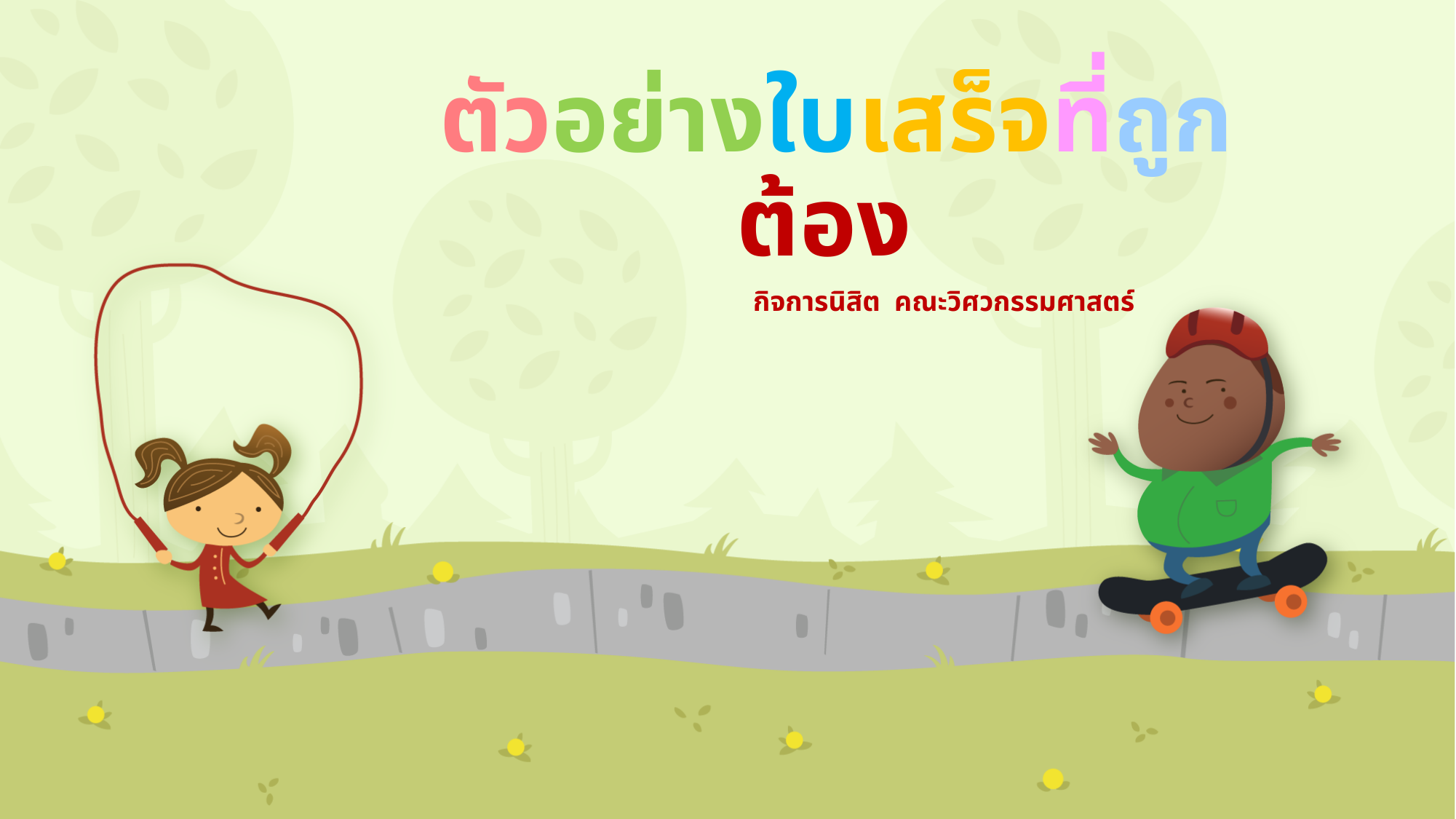

# ตัวอย่างใบเสร็จที่ถูกต้อง
กิจการนิสิต  คณะวิศวกรรมศาสตร์